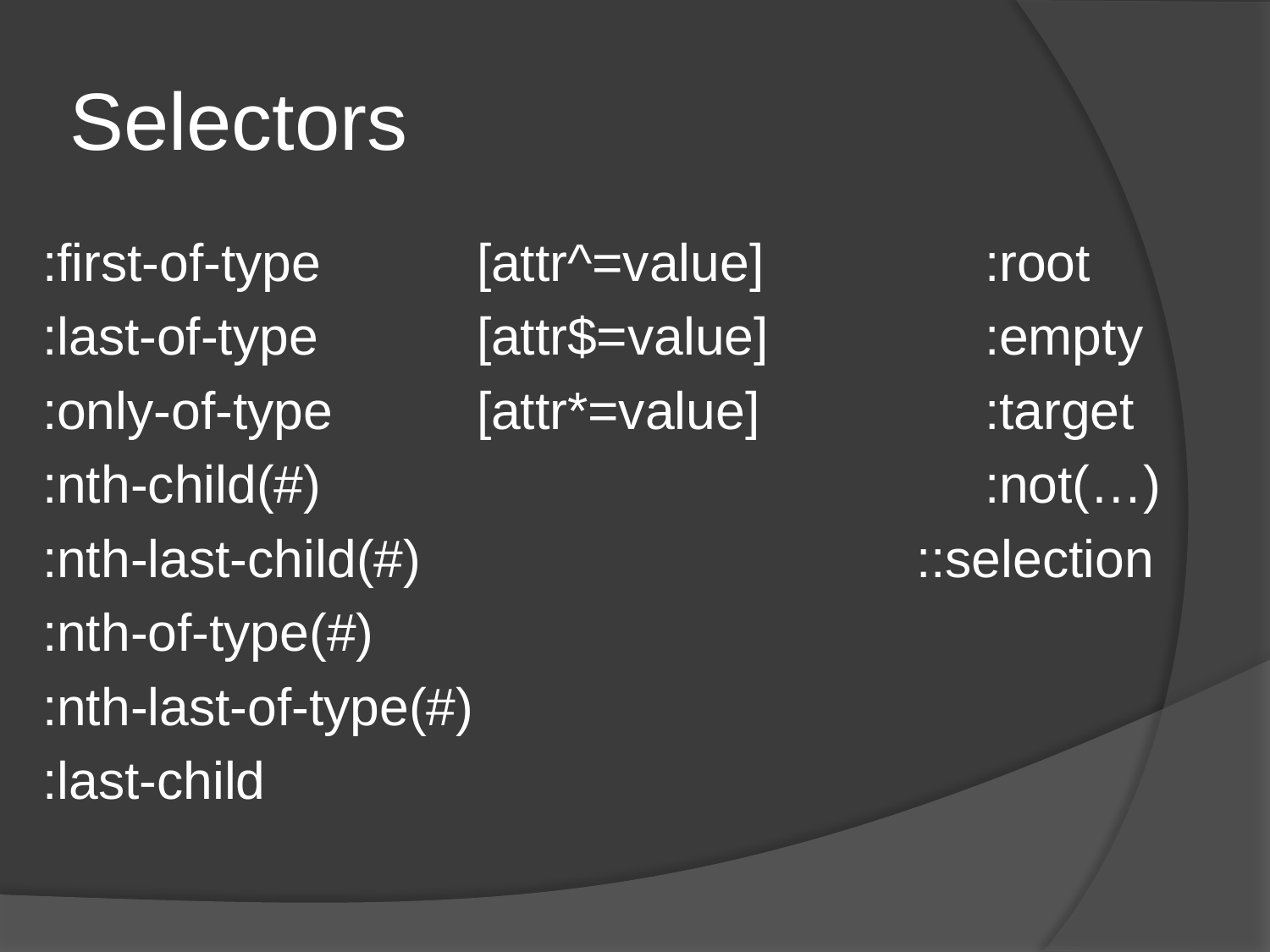

# Selectors
:first-of-type		[attr^=value]		:root
:last-of-type		[attr$=value]		:empty
:only-of-type		[attr*=value]		:target
:nth-child(#)						:not(…)
:nth-last-child(#)				    ::selection
:nth-of-type(#)
:nth-last-of-type(#)
:last-child